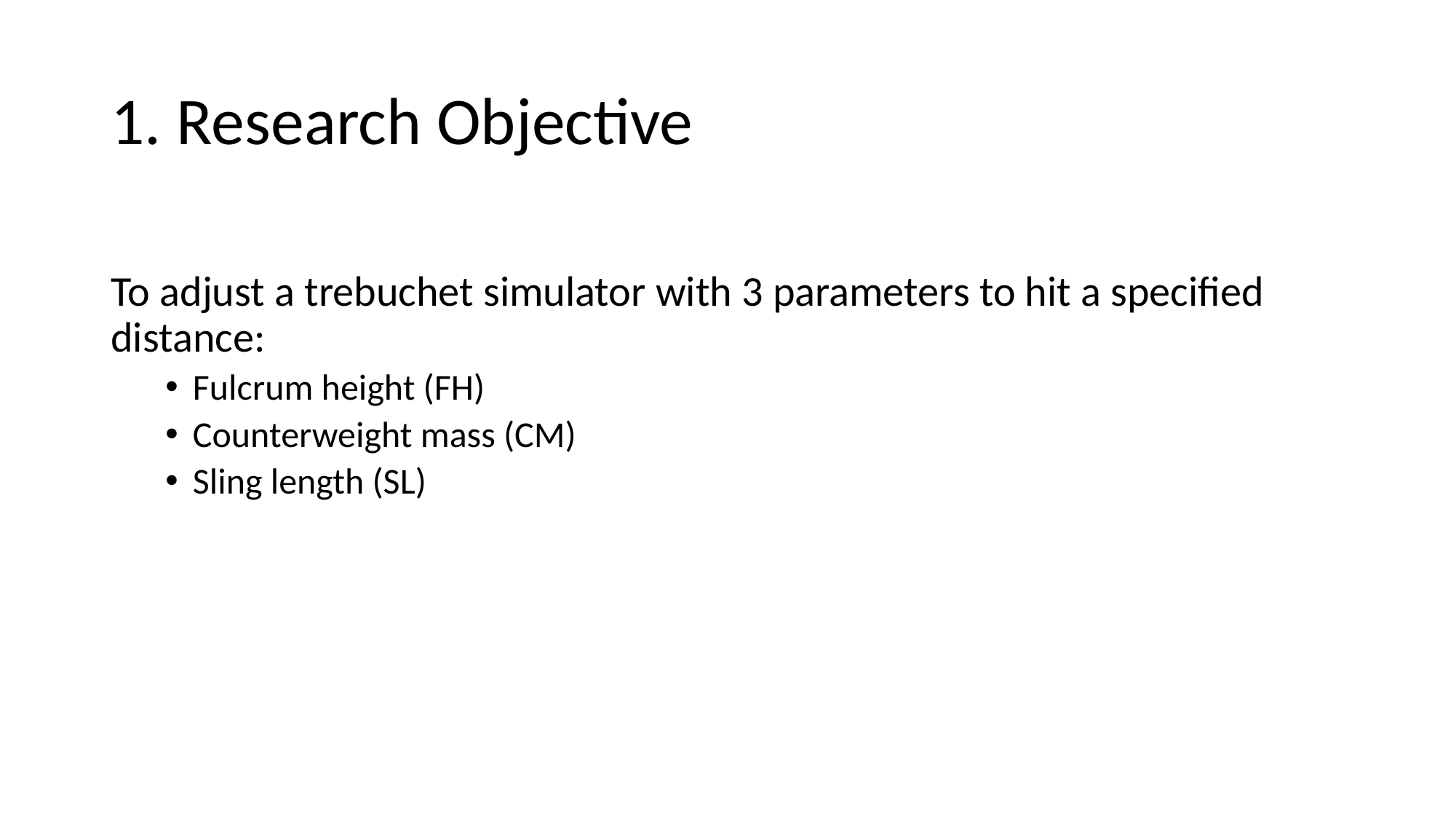

# 1. Research Objective
To adjust a trebuchet simulator with 3 parameters to hit a specified distance:
Fulcrum height (FH)
Counterweight mass (CM)
Sling length (SL)